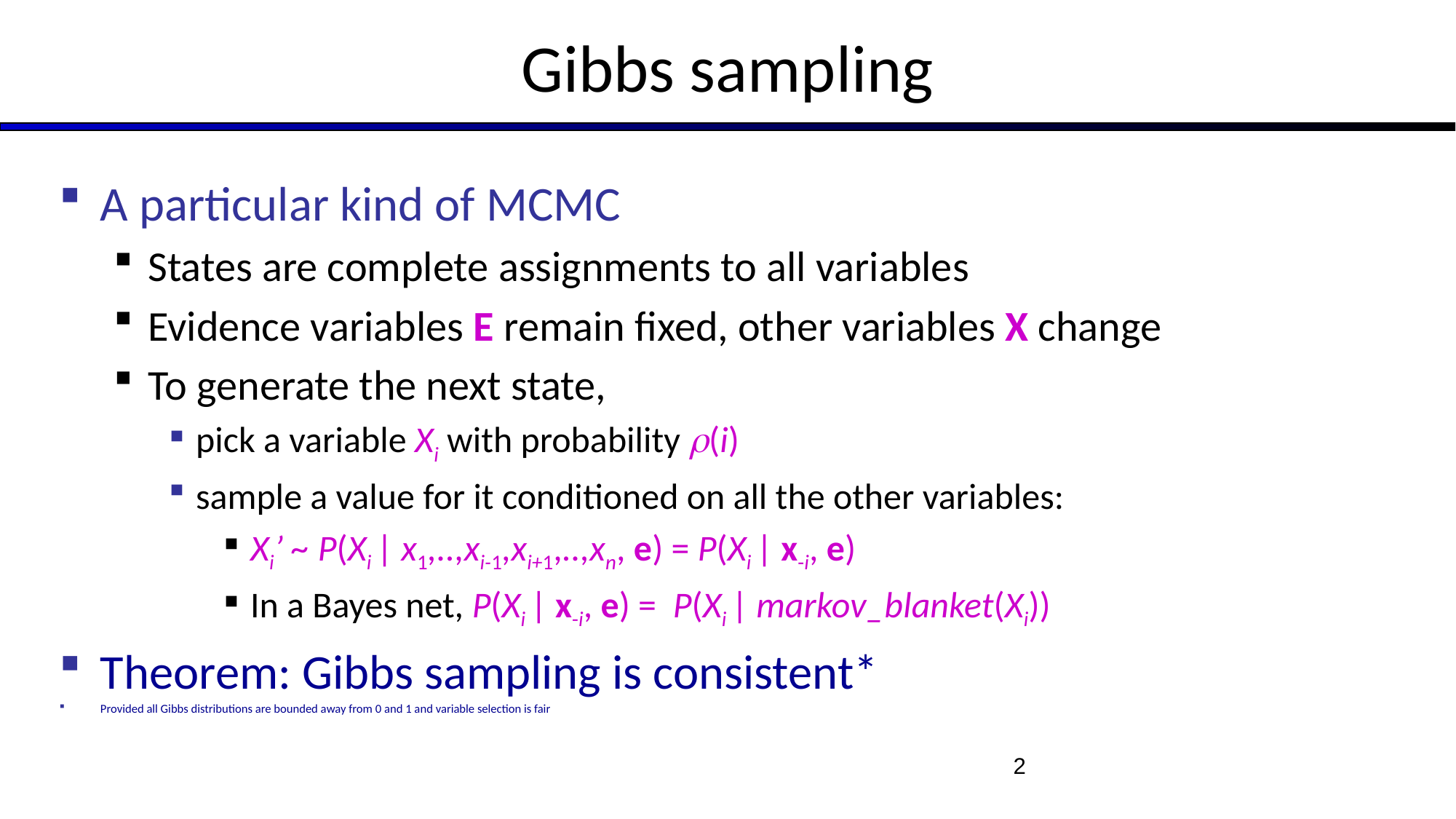

# Gibbs sampling
A particular kind of MCMC
States are complete assignments to all variables
Evidence variables E remain fixed, other variables X change
To generate the next state,
pick a variable Xi with probability ρ(i)
sample a value for it conditioned on all the other variables:
Xi’ ~ P(Xi | x1,..,xi-1,xi+1,..,xn, e) = P(Xi | x-i, e)
In a Bayes net, P(Xi | x-i, e) =  P(Xi | markov_blanket(Xi))
Theorem: Gibbs sampling is consistent*
Provided all Gibbs distributions are bounded away from 0 and 1 and variable selection is fair

2